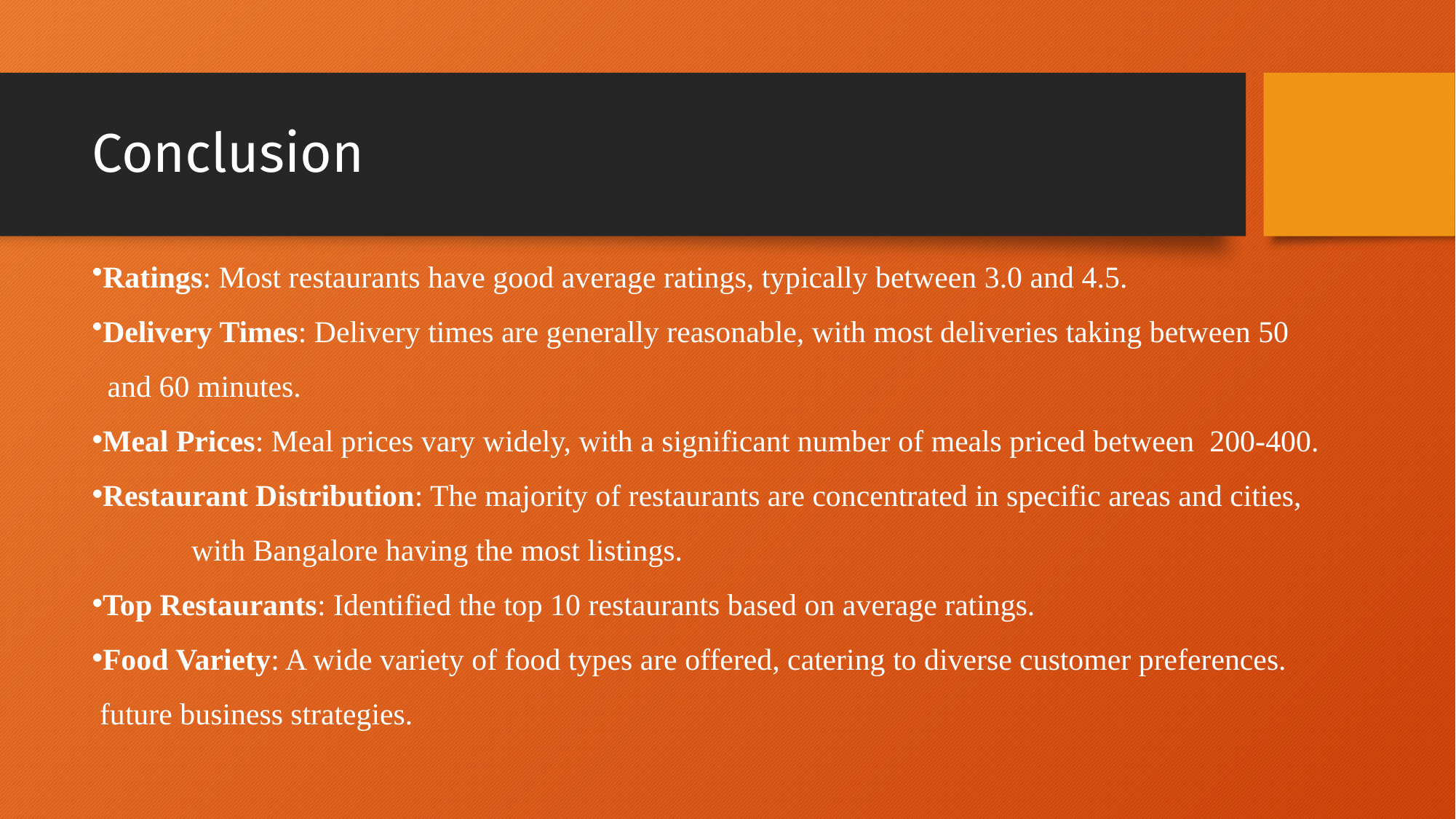

# Conclusion
Ratings: Most restaurants have good average ratings, typically between 3.0 and 4.5.
Delivery Times: Delivery times are generally reasonable, with most deliveries taking between 50
  and 60 minutes.
Meal Prices: Meal prices vary widely, with a significant number of meals priced between  200-400.
Restaurant Distribution: The majority of restaurants are concentrated in specific areas and cities,                   with Bangalore having the most listings.
Top Restaurants: Identified the top 10 restaurants based on average ratings.
Food Variety: A wide variety of food types are offered, catering to diverse customer preferences.
 future business strategies.